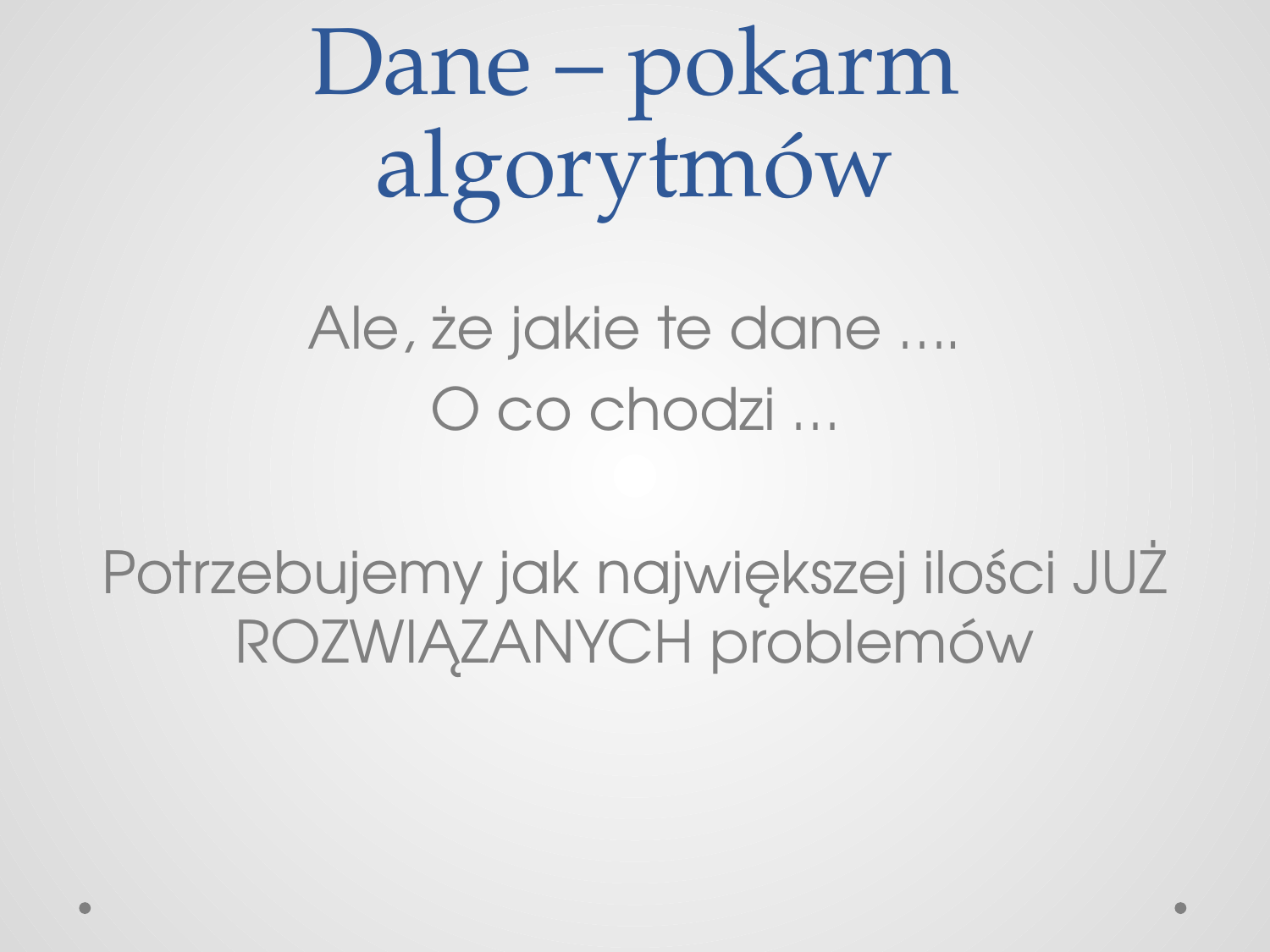

# Dane – pokarm algorytmów

Ale, że jakie te dane ….
O co chodzi …

Potrzebujemy jak największej ilości JUŻ ROZWIĄZANYCH problemów